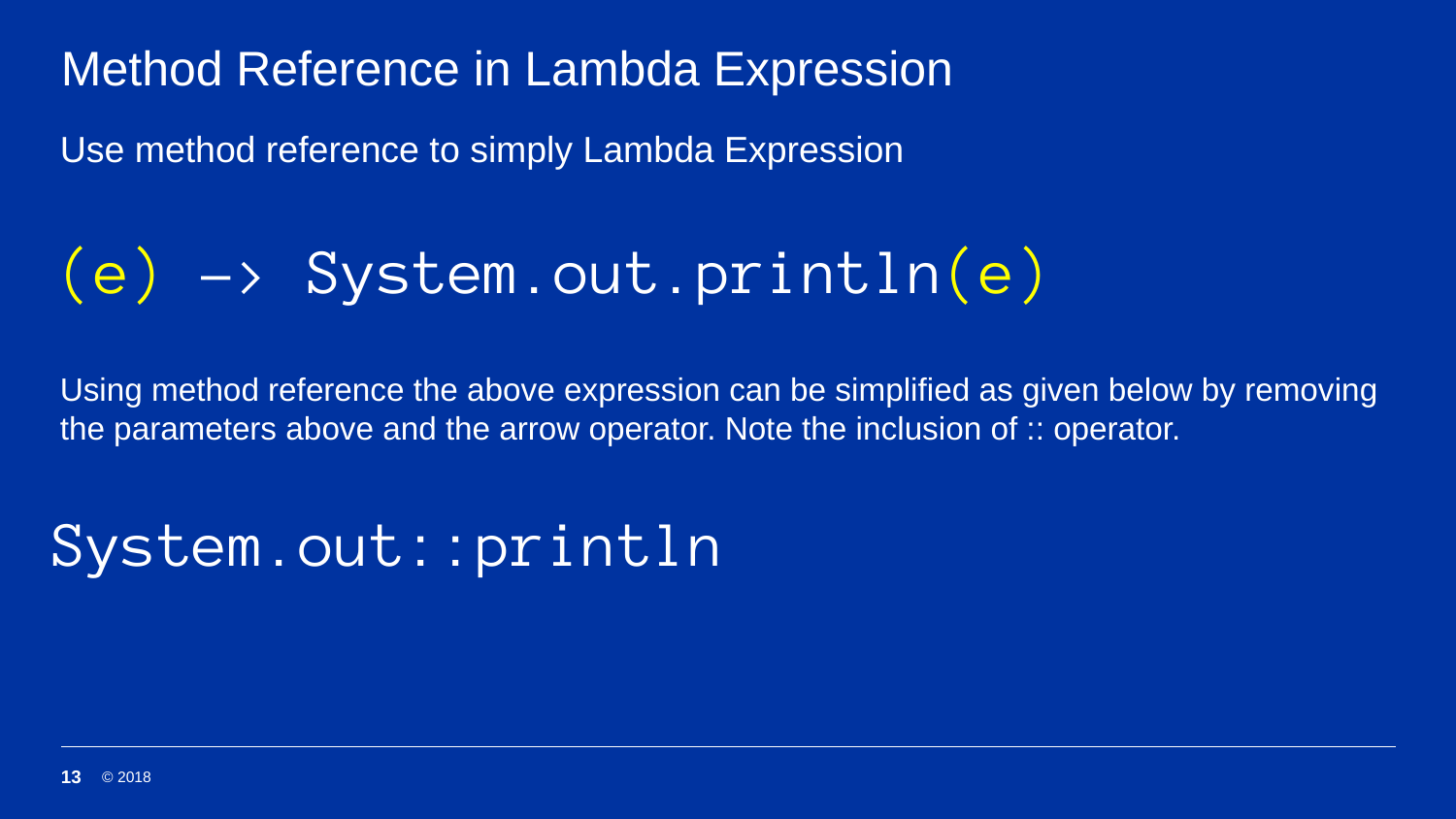

# Method Reference in Lambda Expression
Use method reference to simply Lambda Expression
(e) -> System.out.println(e)
Using method reference the above expression can be simplified as given below by removing the parameters above and the arrow operator. Note the inclusion of :: operator.
Lambda:
System.out::println

13
© 2018